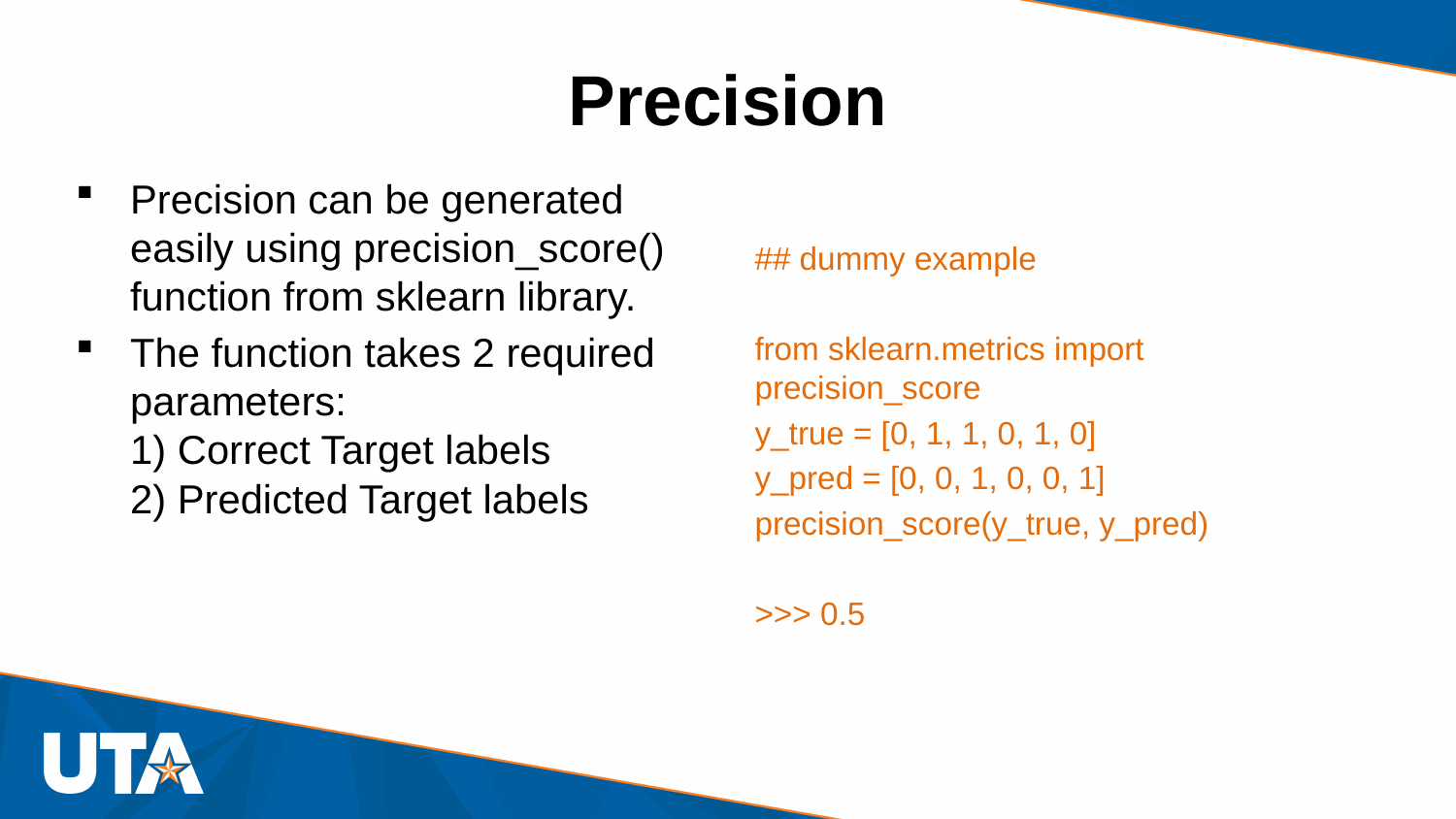

# Precision
Precision can be generated easily using precision_score() function from sklearn library.
The function takes 2 required parameters:
1) Correct Target labels
2) Predicted Target labels
## dummy example

from sklearn.metrics import precision_score
y_true = [0, 1, 1, 0, 1, 0]
y_pred = [0, 0, 1, 0, 0, 1]
precision_score(y_true, y_pred)

>>> 0.5